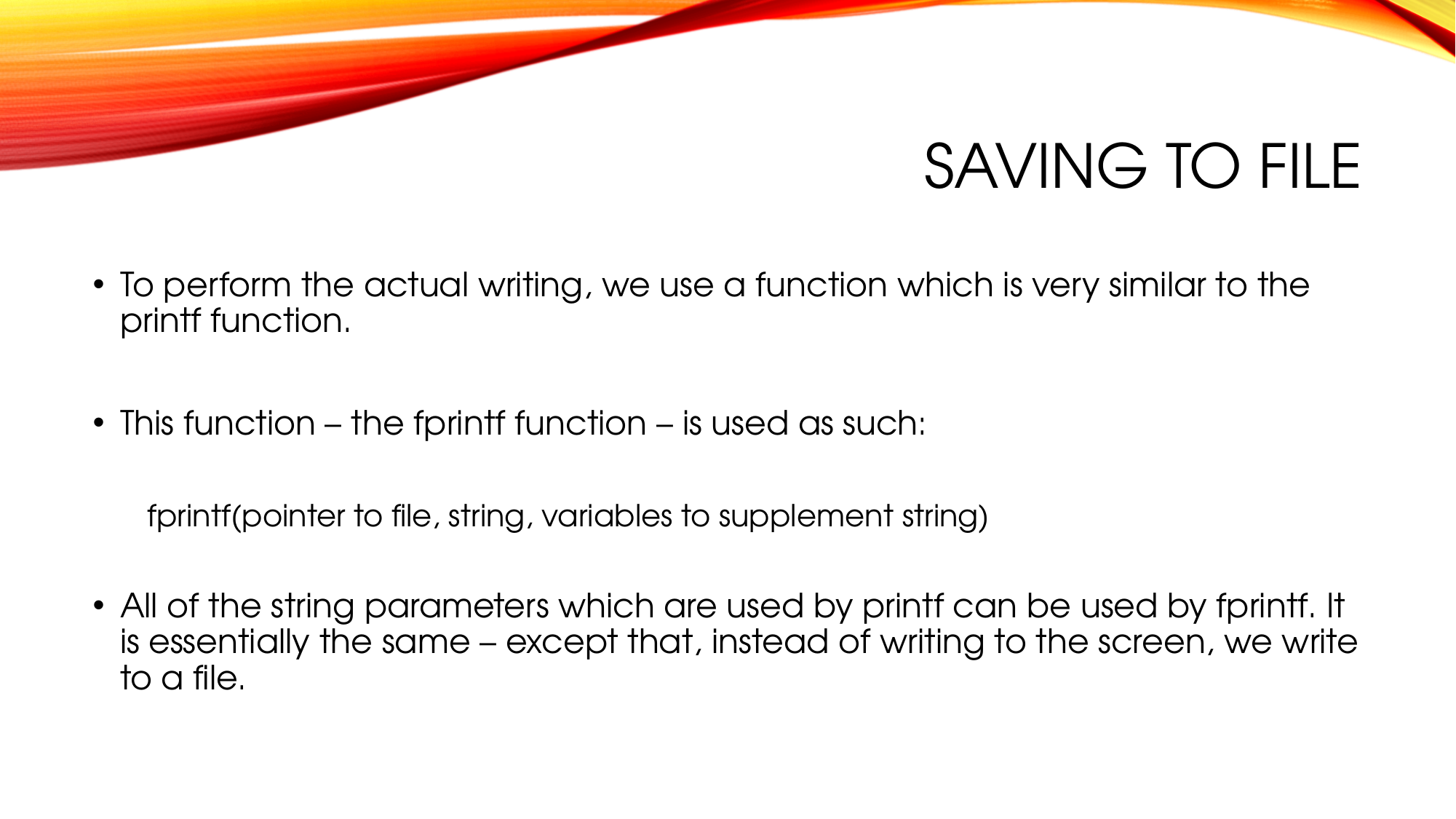

# SAVING TO FILE
To perform the actual writing, we use a function which is very similar to the printf function.

This function – the fprintf function – is used as such:

fprintf(pointer to file, string, variables to supplement string)

All of the string parameters which are used by printf can be used by fprintf. It is essentially the same – except that, instead of writing to the screen, we write to a file.